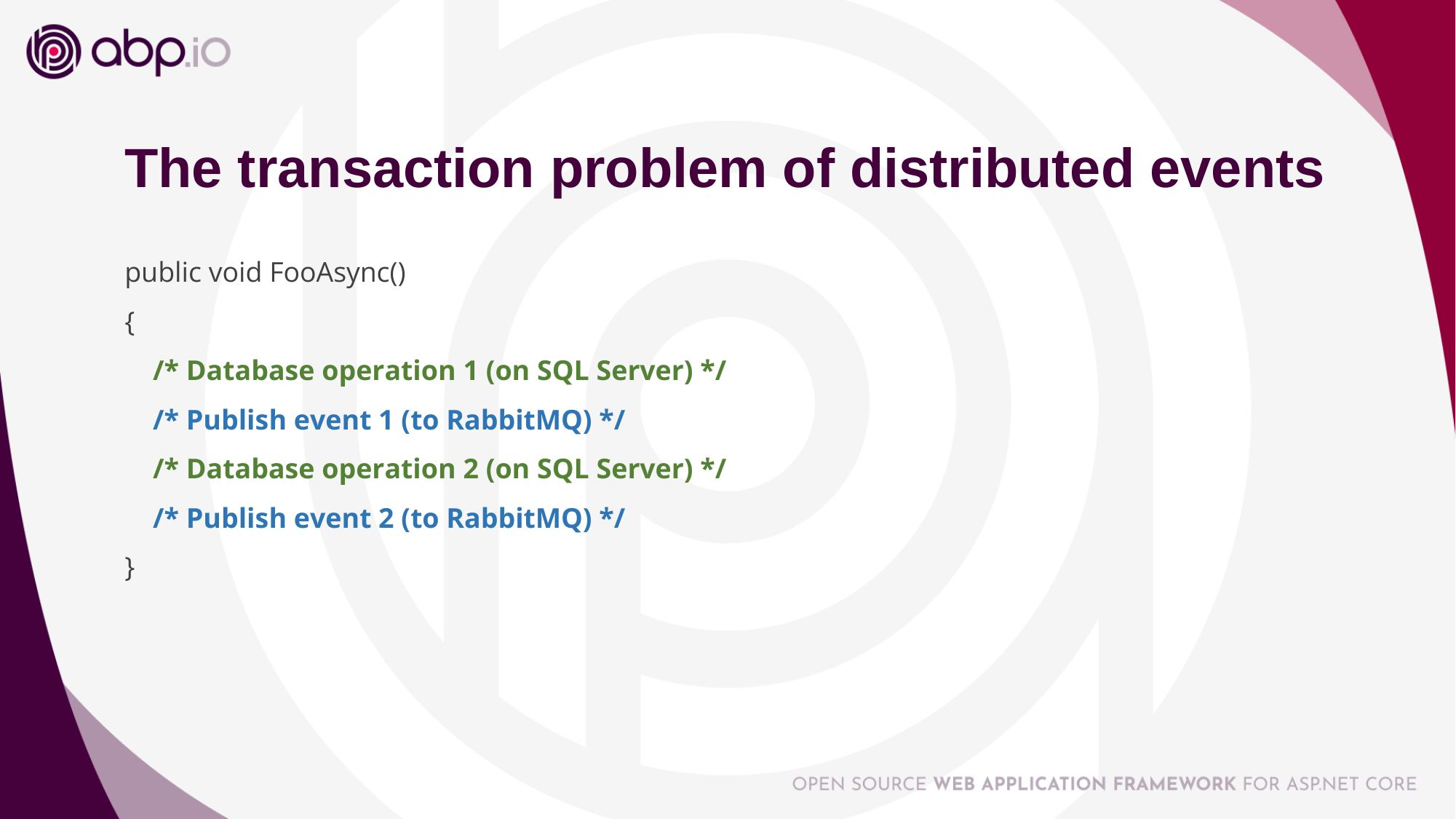

# The transaction problem of distributed events
public void FooAsync()
{
    /* Database operation 1 (on SQL Server) */
    /* Publish event 1 (to RabbitMQ) */
    /* Database operation 2 (on SQL Server) */
    /* Publish event 2 (to RabbitMQ) */
}